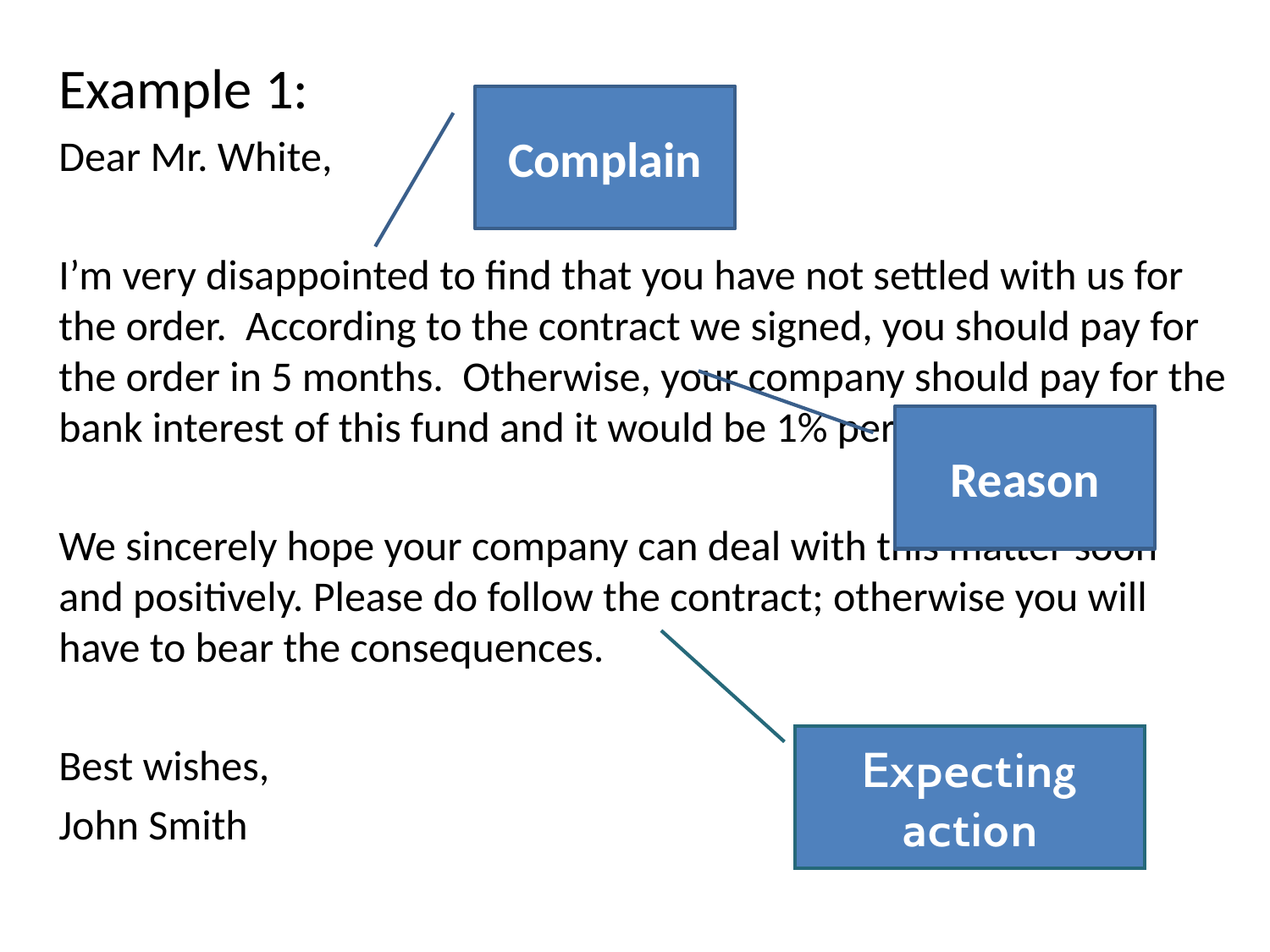

Example 1:
Dear Mr. White,

I’m very disappointed to find that you have not settled with us for the order.  According to the contract we signed, you should pay for the order in 5 months.  Otherwise, your company should pay for the bank interest of this fund and it would be 1% per month.

We sincerely hope your company can deal with this matter soon and positively. Please do follow the contract; otherwise you will have to bear the consequences.

Best wishes,
John Smith
Complain
Reason
Expecting action